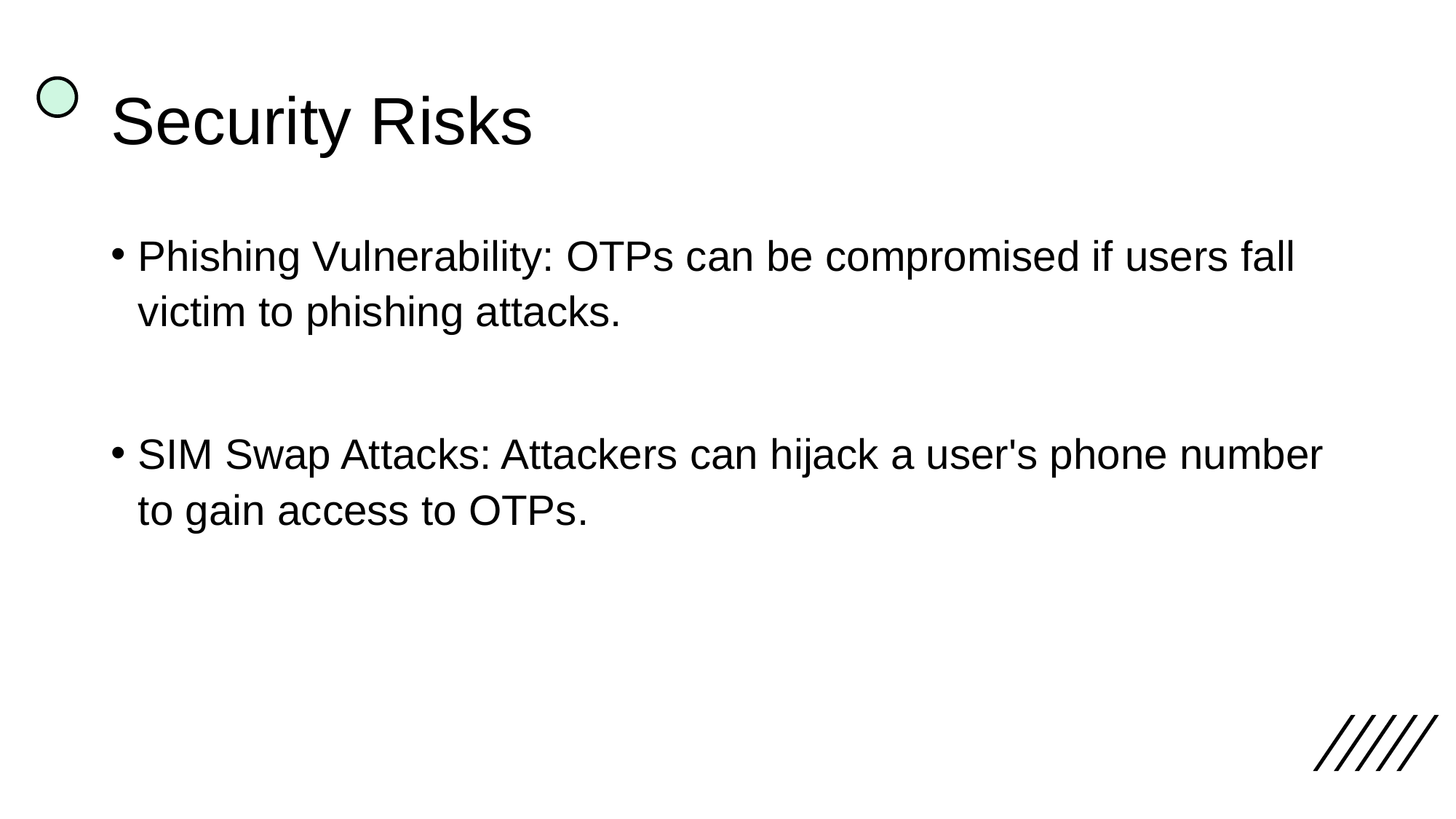

# Security Risks
Phishing Vulnerability: OTPs can be compromised if users fall victim to phishing attacks.

SIM Swap Attacks: Attackers can hijack a user's phone number to gain access to OTPs.